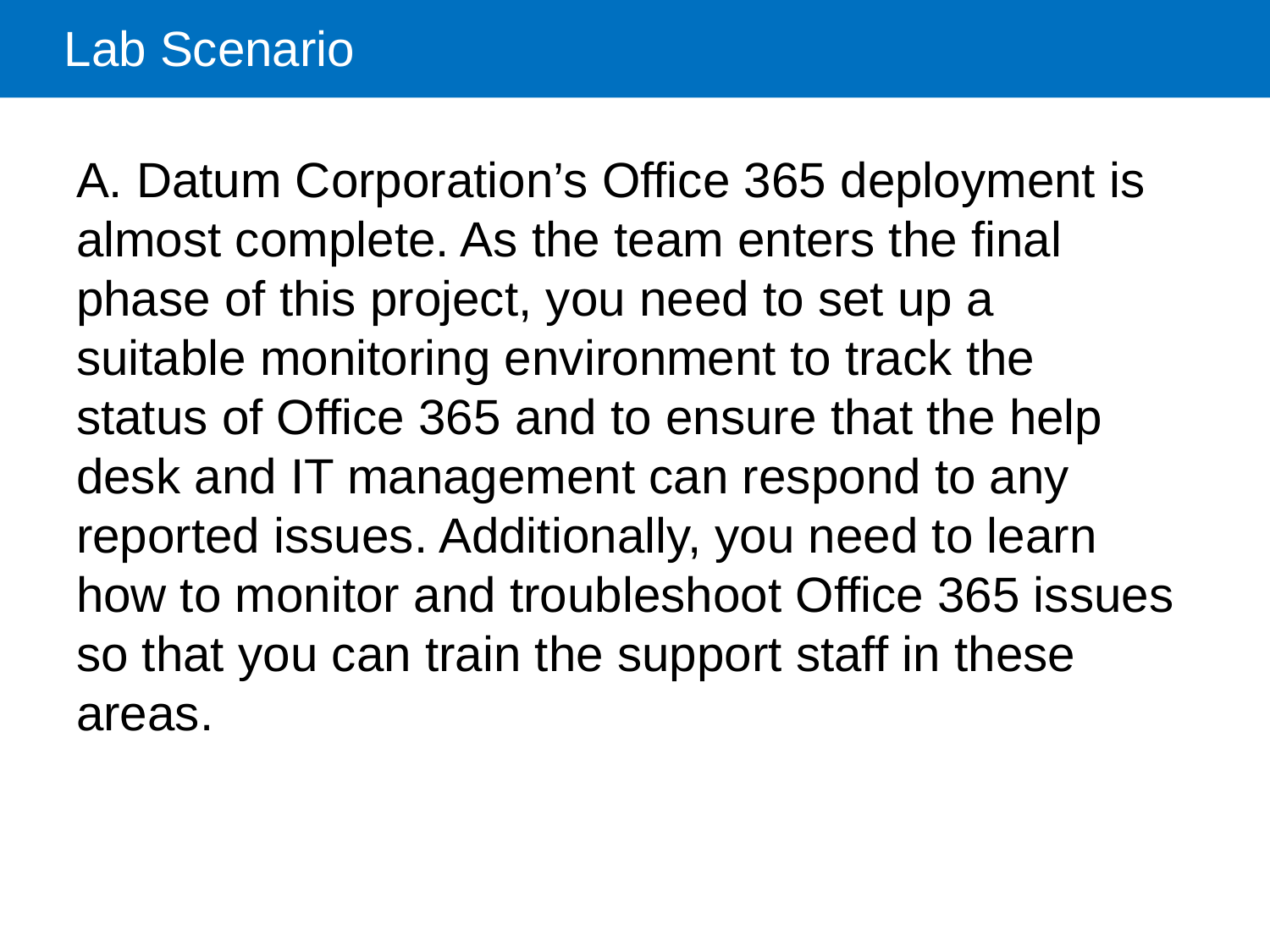

# Lab Scenario
A. Datum Corporation’s Office 365 deployment is almost complete. As the team enters the final phase of this project, you need to set up a suitable monitoring environment to track the status of Office 365 and to ensure that the help desk and IT management can respond to any reported issues. Additionally, you need to learn how to monitor and troubleshoot Office 365 issues so that you can train the support staff in these areas.